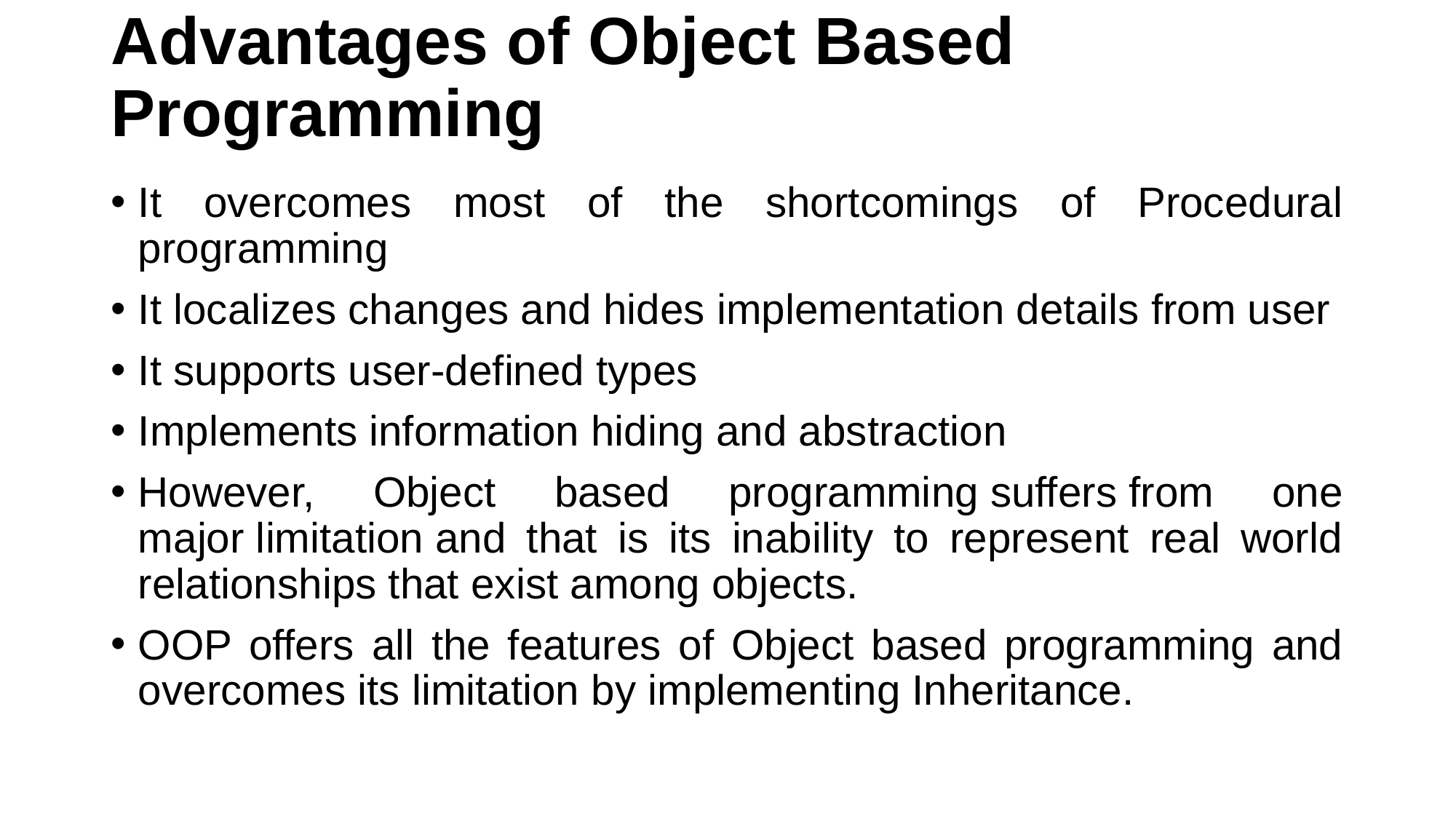

# Advantages of Object Based Programming
It overcomes most of the shortcomings of Procedural programming
It localizes changes and hides implementation details from user
It supports user-defined types
Implements information hiding and abstraction
However, Object based programming suffers from one major limitation and that is its inability to represent real world relationships that exist among objects.
OOP offers all the features of Object based programming and overcomes its limitation by implementing Inheritance.